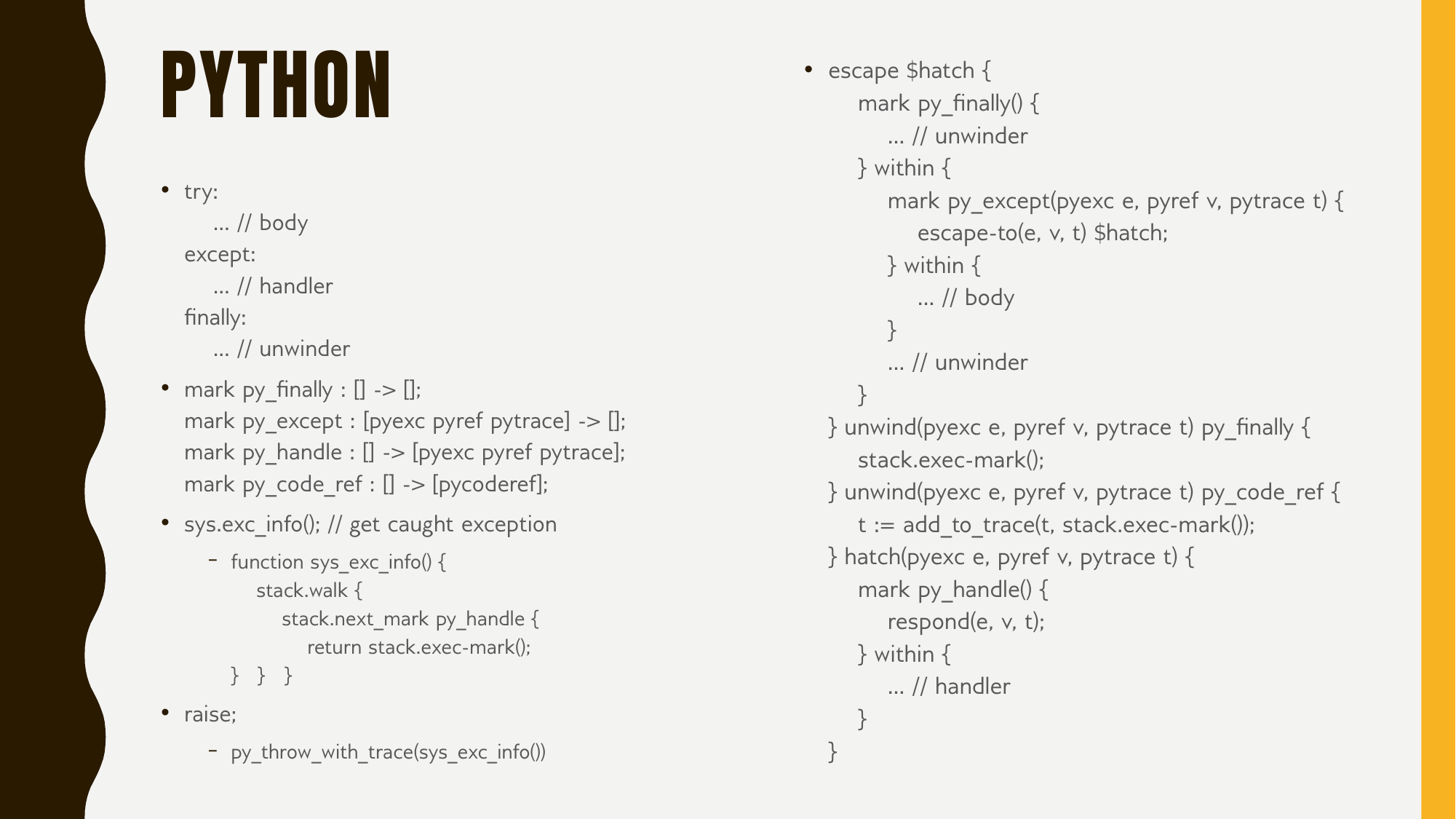

# Python
escape $hatch {
    mark py_finally() {
        … // unwinder
    } within {
        mark py_except(pyexc e, pyref v, pytrace t) {
            escape-to(e, v, t) $hatch;
        } within {
            … // body
        }
        … // unwinder
    }
} unwind(pyexc e, pyref v, pytrace t) py_finally {
    stack.exec-mark();
} unwind(pyexc e, pyref v, pytrace t) py_code_ref {
    t := add_to_trace(t, stack.exec-mark());
} hatch(pyexc e, pyref v, pytrace t) {
    mark py_handle() {
        respond(e, v, t);
    } within {
        … // handler
    }
}
try:
    … // body
except:
    … // handler
finally:
    … // unwinder
mark py_finally : [] -> [];
mark py_except : [pyexc pyref pytrace] -> [];
mark py_handle : [] -> [pyexc pyref pytrace];
mark py_code_ref : [] -> [pycoderef];
sys.exc_info(); // get caught exception
function sys_exc_info() {
    stack.walk {
        stack.next_mark py_handle {
            return stack.exec-mark();
}   }   }
raise;
py_throw_with_trace(sys_exc_info())